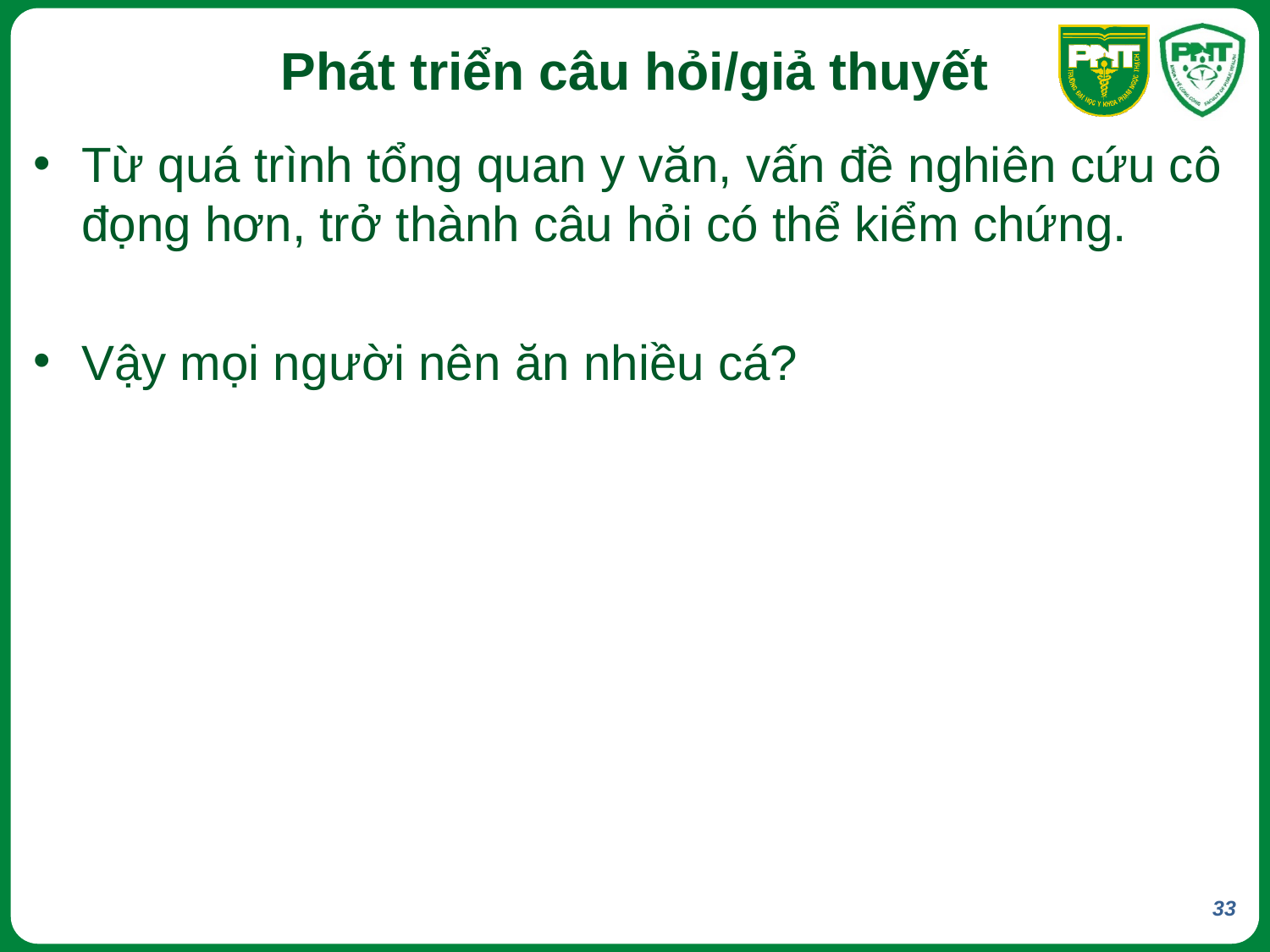

# Phát triển câu hỏi/giả thuyết
Từ quá trình tổng quan y văn, vấn đề nghiên cứu cô đọng hơn, trở thành câu hỏi có thể kiểm chứng.

Vậy mọi người nên ăn nhiều cá?

33